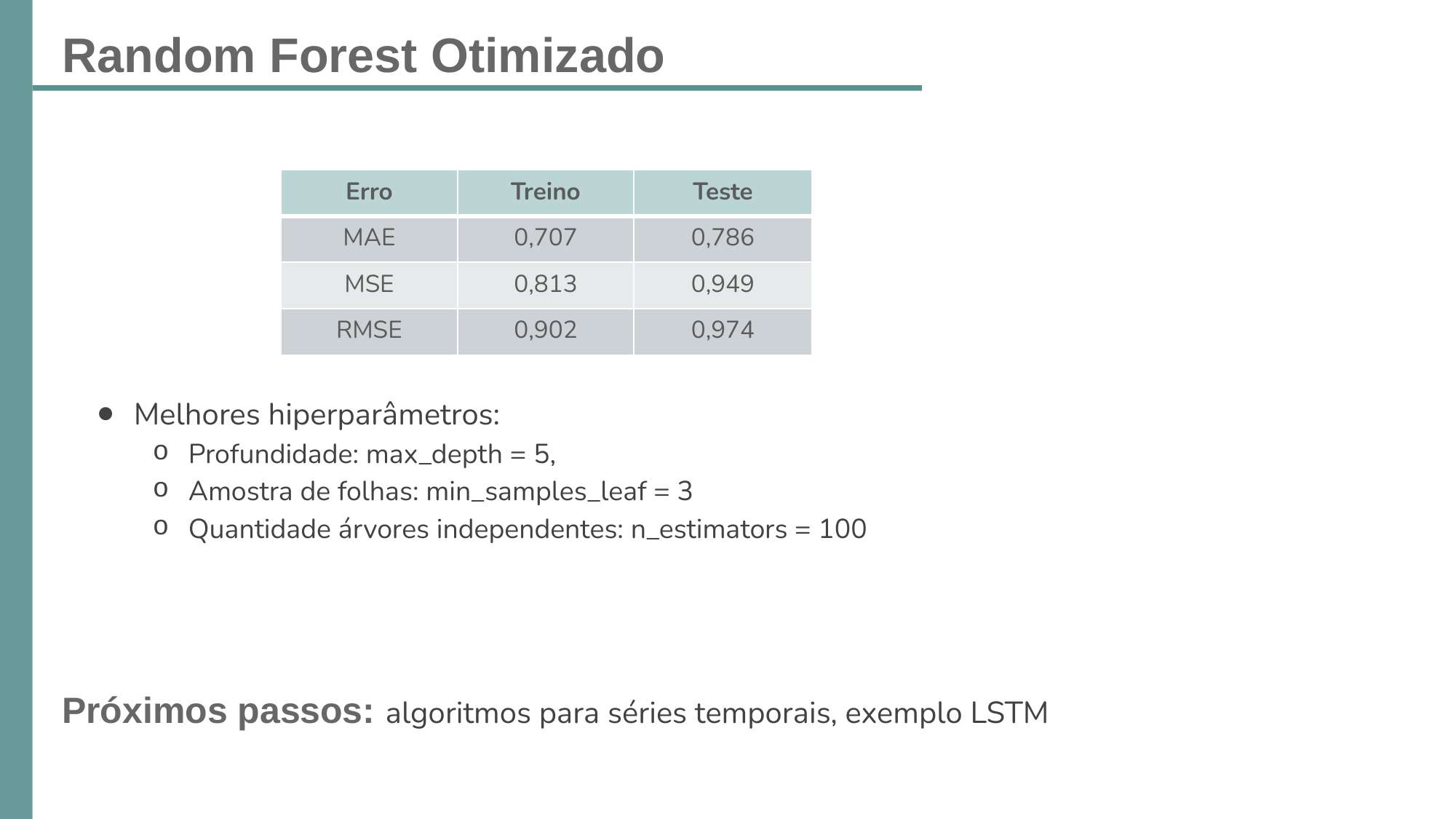

# Random Forest Otimizado

| Erro | Treino | Teste |
| --- | --- | --- |
| MAE | 0,707 | 0,786 |
| MSE | 0,813 | 0,949 |
| RMSE | 0,902 | 0,974 |
Melhores hiperparâmetros:
Profundidade: max_depth = 5,
Amostra de folhas: min_samples_leaf = 3
Quantidade árvores independentes: n_estimators = 100

Próximos passos: algoritmos para séries temporais, exemplo LSTM